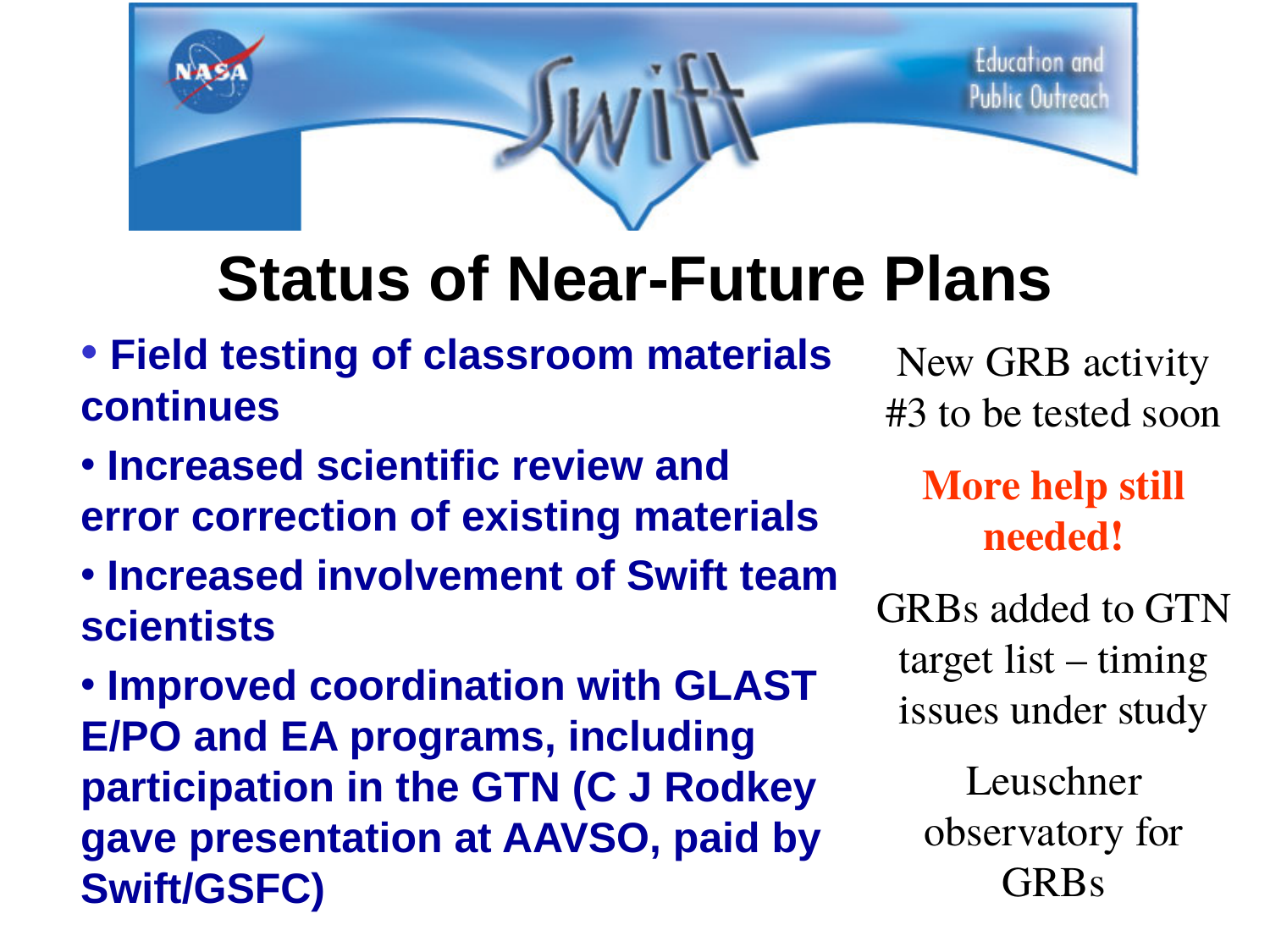

Status of Near-Future Plans

 Field testing of classroom materials continues
 Increased scientific review and error correction of existing materials
 Increased involvement of Swift team scientists
 Improved coordination with GLAST E/PO and EA programs, including participation in the GTN (C J Rodkey gave presentation at AAVSO, paid by Swift/GSFC)
New GRB activity #3 to be tested soon
More help still needed!
GRBs added to GTN target list – timing issues under study
Leuschner observatory for GRBs